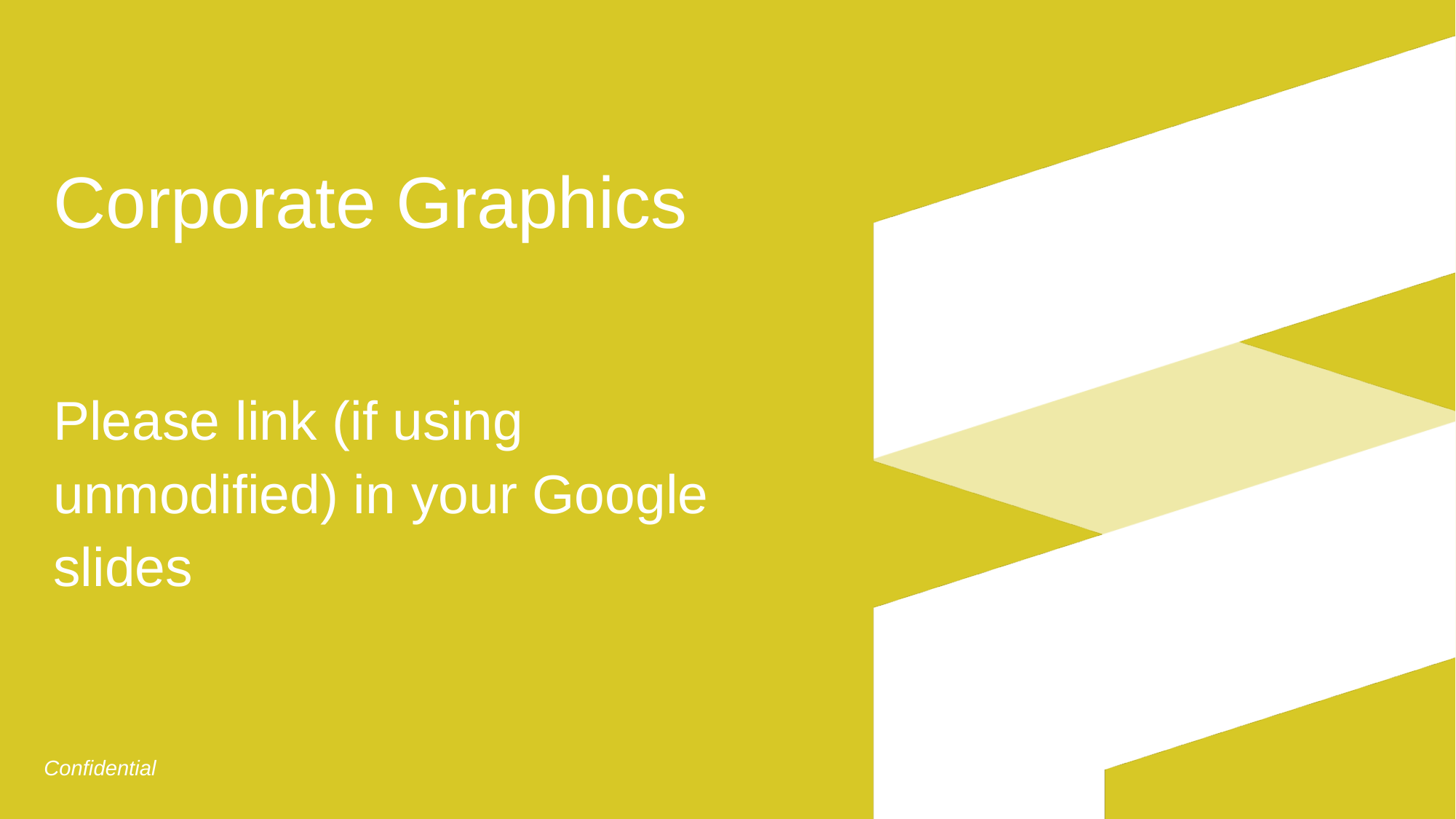

# Corporate Graphics
Please link (if using unmodified) in your Google slides